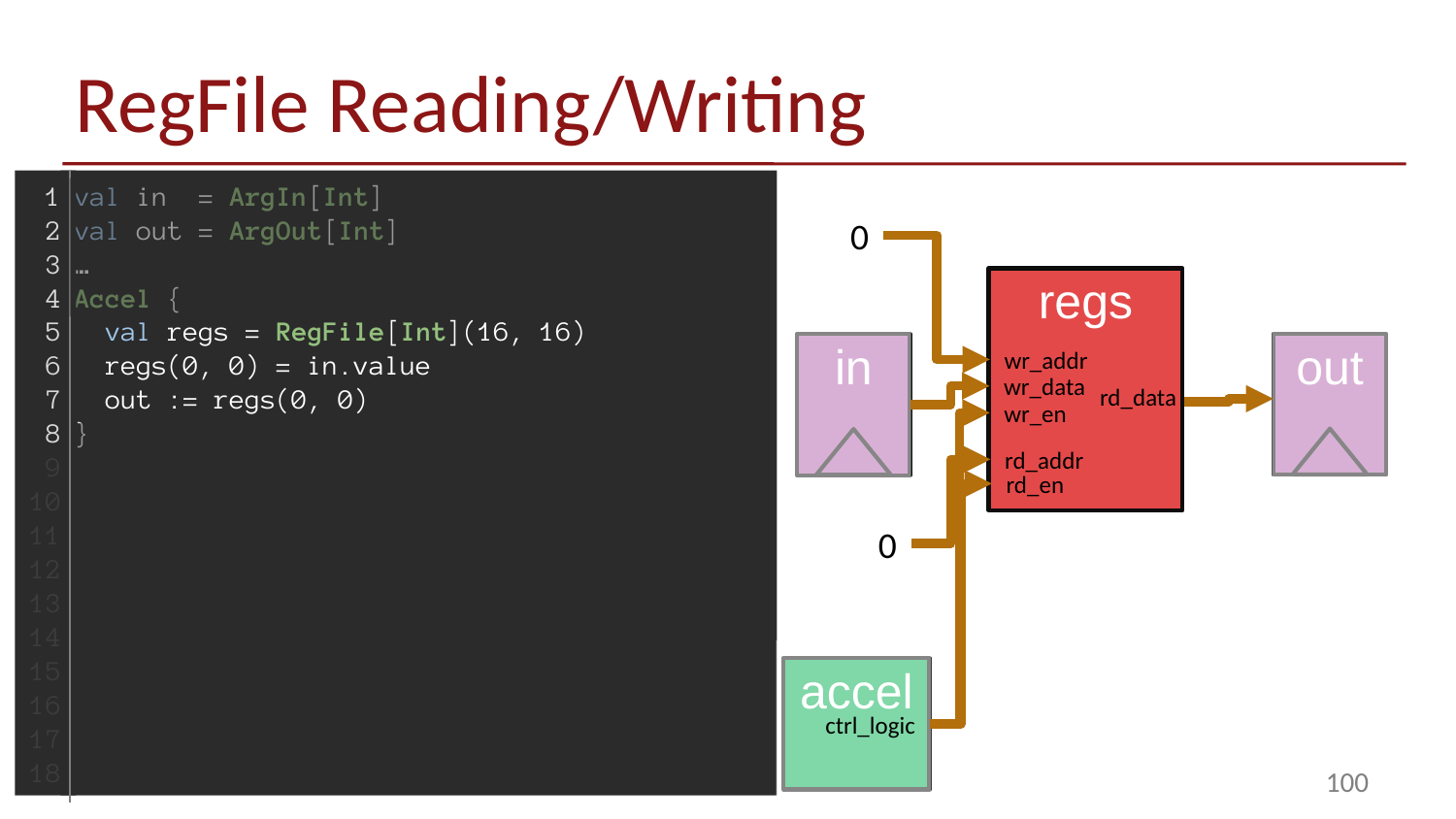

# RegFile Reading/Writing
1
2
3
4
5
6
7
8
9
10
11
12
13
14
15
16
17
18
val in  = ArgIn[Int]
val out = ArgOut[Int]
…
Accel {
  val regs = RegFile[Int](16, 16)
  regs(0, 0) = in.value
  out := regs(0, 0)
}

0
ARM A9
(Host)
regs

out
in
wr_addr
wr_data
rd_data
wr_en

rd_addr

rd_en
0

CPU DRAM

accel

ctrl_logic
100